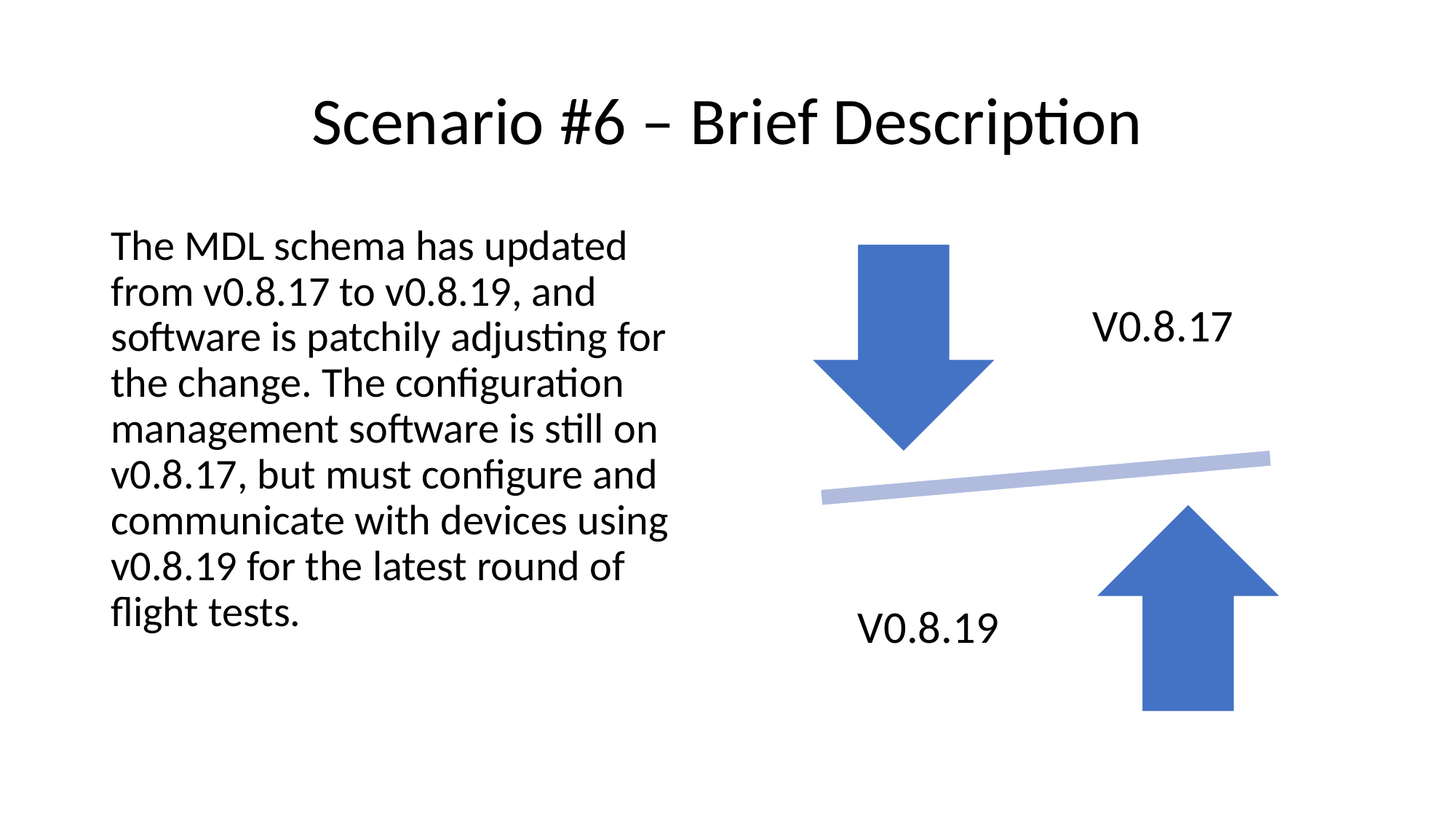

# Scenario #6 – Brief Description
The MDL schema has updated from v0.8.17 to v0.8.19, and software is patchily adjusting for the change. The configuration management software is still on v0.8.17, but must configure and communicate with devices using v0.8.19 for the latest round of flight tests.
V0.8.17
V0.8.19